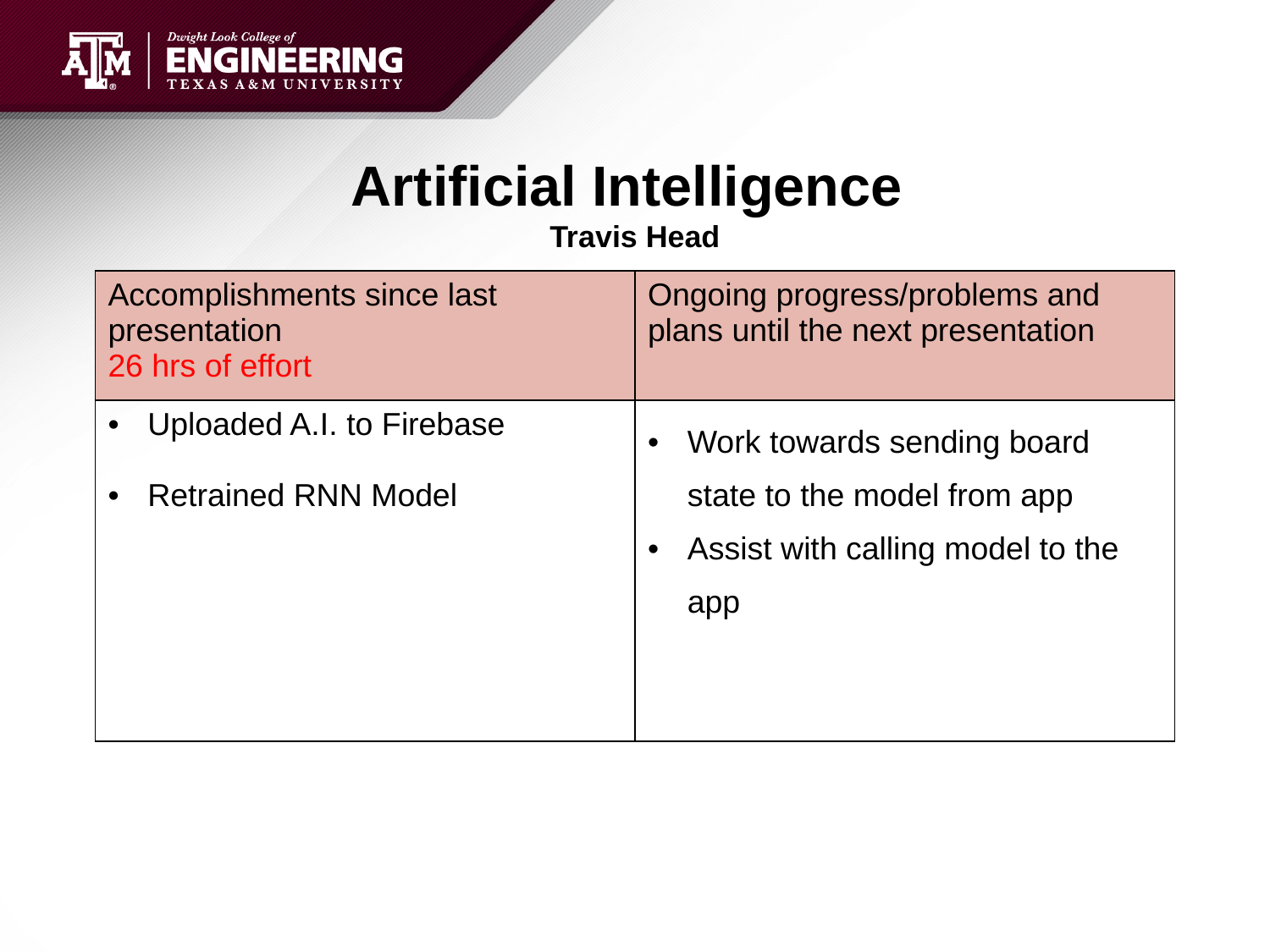

# Artificial Intelligence Travis Head
| Accomplishments since last presentation 26 hrs of effort | Ongoing progress/problems and plans until the next presentation |
| --- | --- |
| Uploaded A.I. to Firebase Retrained RNN Model | Work towards sending board state to the model from app Assist with calling model to the app |